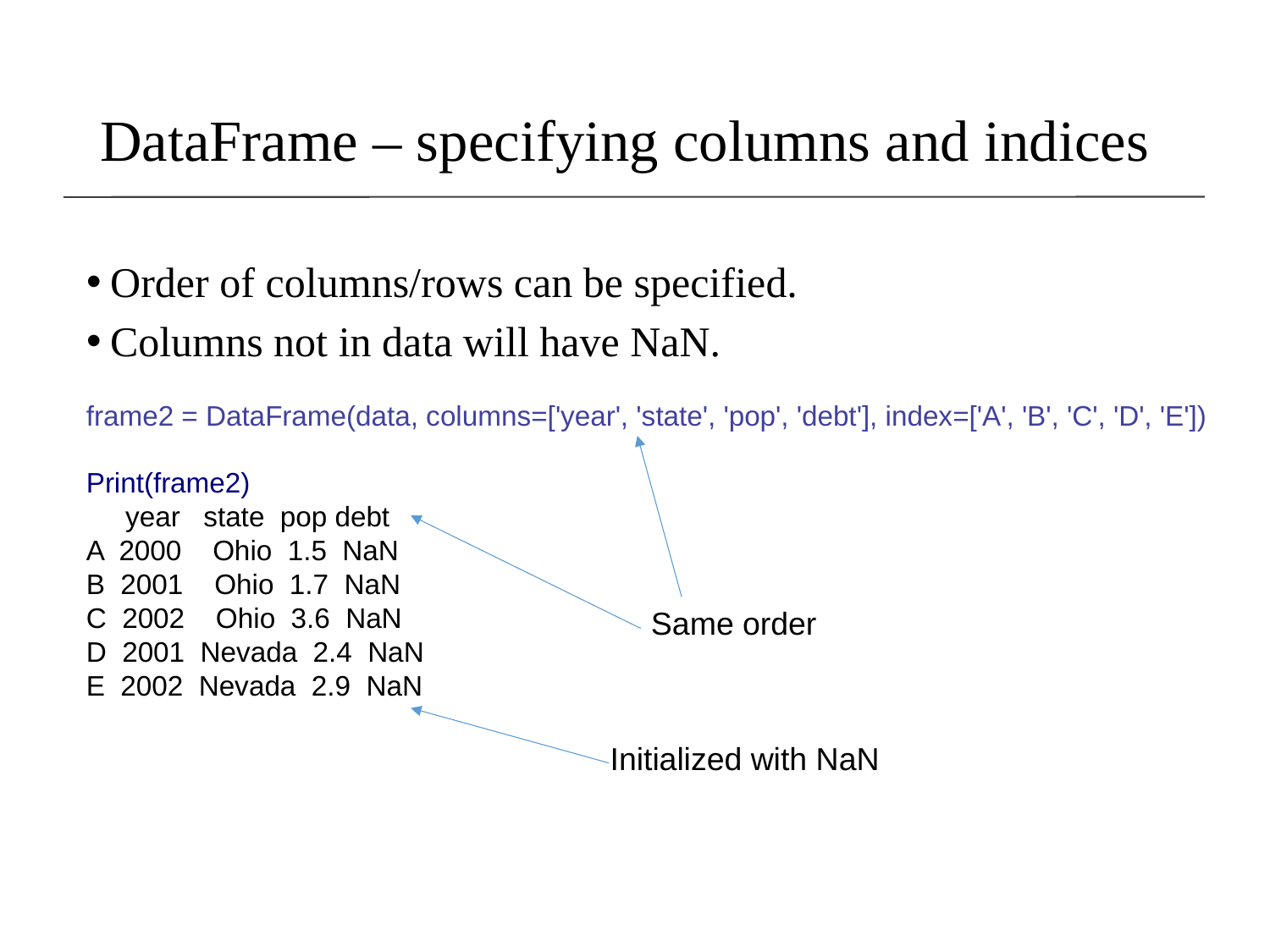

# DataFrame – specifying columns and indices
Order of columns/rows can be specified.
Columns not in data will have NaN.
frame2 = DataFrame(data, columns=['year', 'state', 'pop', 'debt'], index=['A', 'B', 'C', 'D', 'E'])

Print(frame2)
     year   state  pop debt
A  2000    Ohio  1.5  NaN
B  2001    Ohio  1.7  NaN
C  2002    Ohio  3.6  NaN
D  2001  Nevada  2.4  NaN
E  2002  Nevada  2.9  NaN
Same order
Initialized with NaN